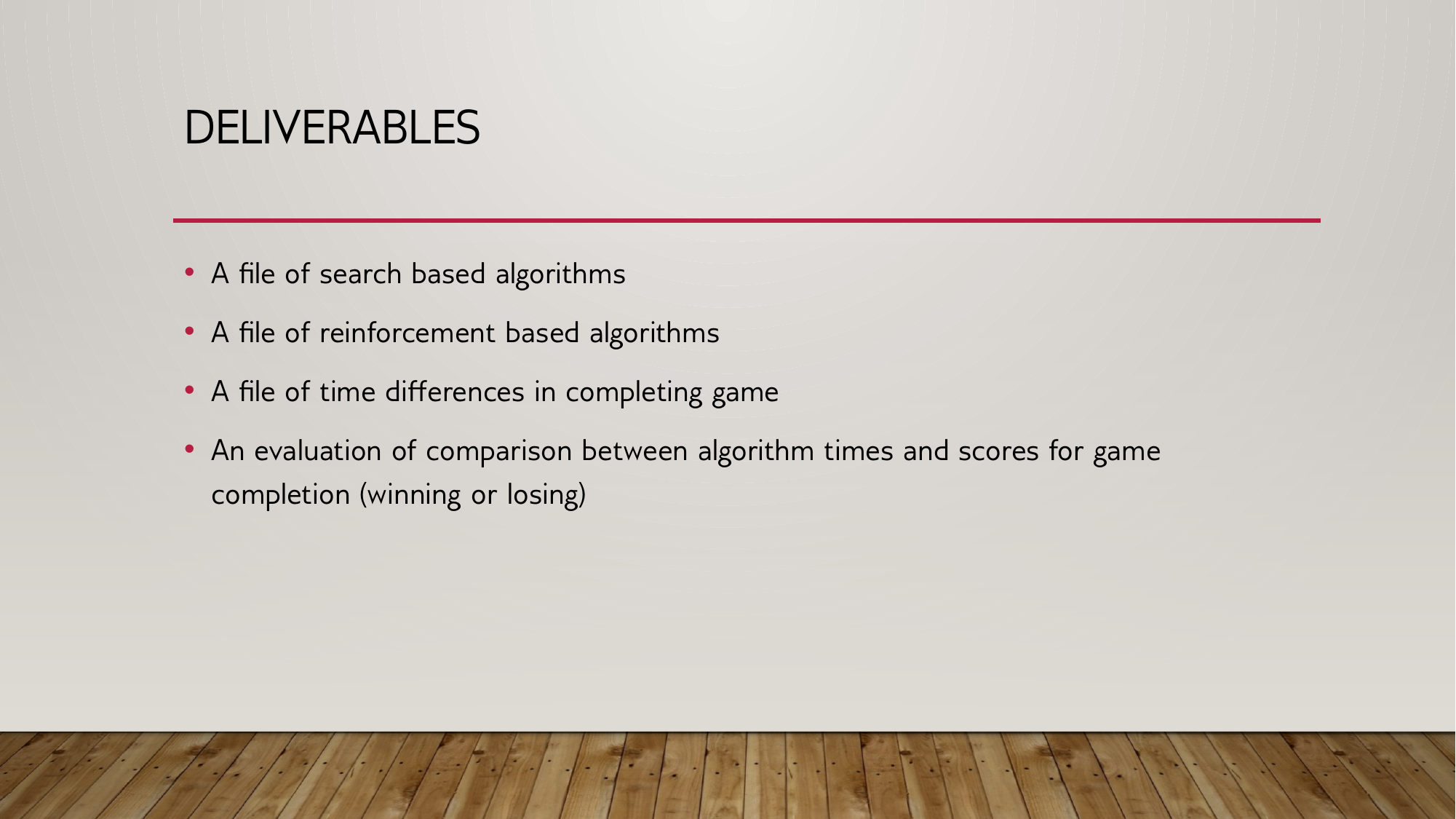

# Deliverables
A file of search based algorithms
A file of reinforcement based algorithms
A file of time differences in completing game
An evaluation of comparison between algorithm times and scores for game completion (winning or losing)